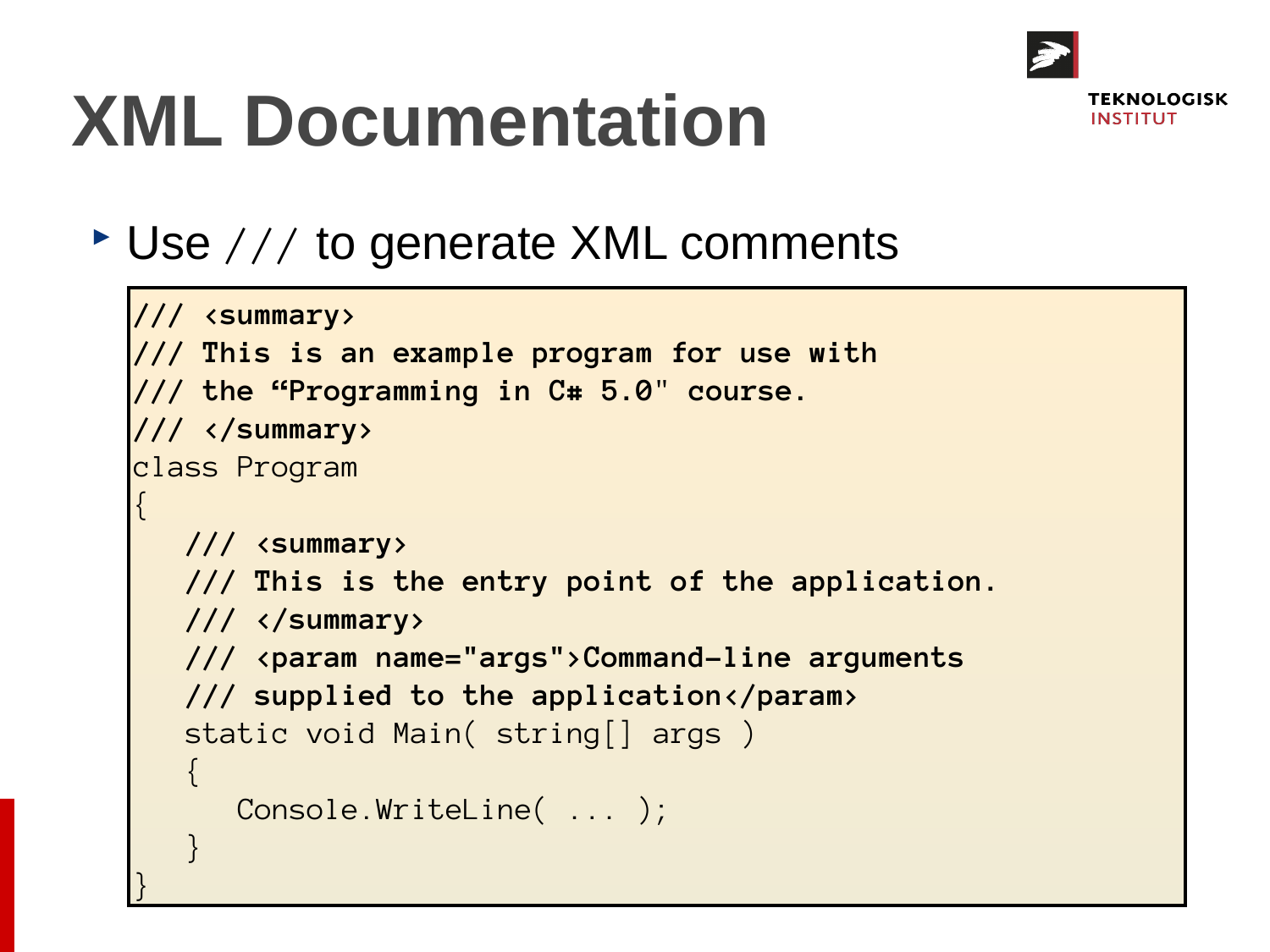

# XML Documentation
Use /// to generate XML comments
/// <summary>
/// This is an example program for use with
/// the “Programming in C# 5.0" course.
/// </summary>
class Program
{
   /// <summary>
   /// This is the entry point of the application.
   /// </summary>
   /// <param name="args">Command-line arguments
   /// supplied to the application</param>
   static void Main( string[] args )
   {
      Console.WriteLine( ... );
   }
}